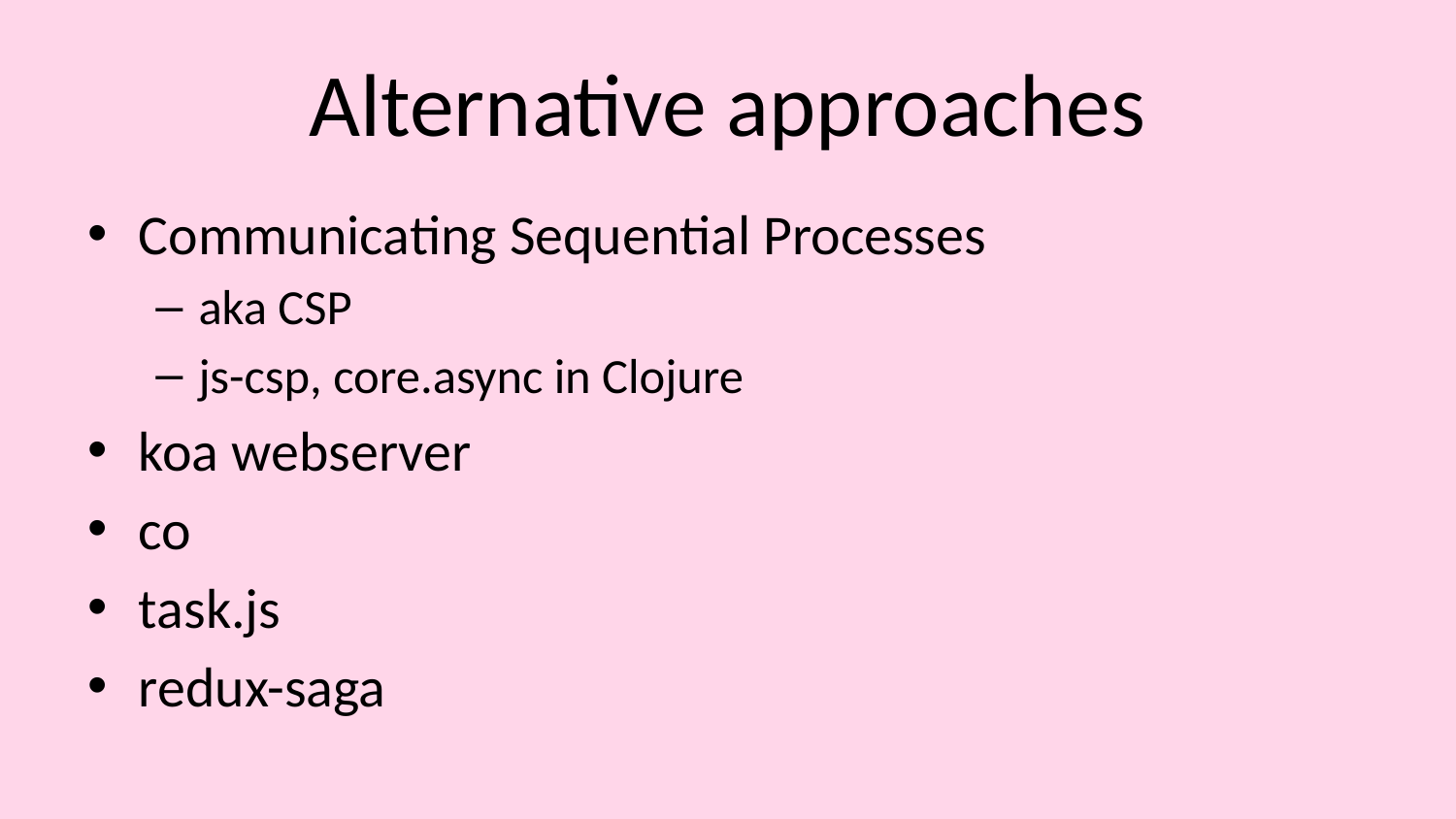

# Alternative approaches
Communicating Sequential Processes
aka CSP
js-csp, core.async in Clojure
koa webserver
co
task.js
redux-saga